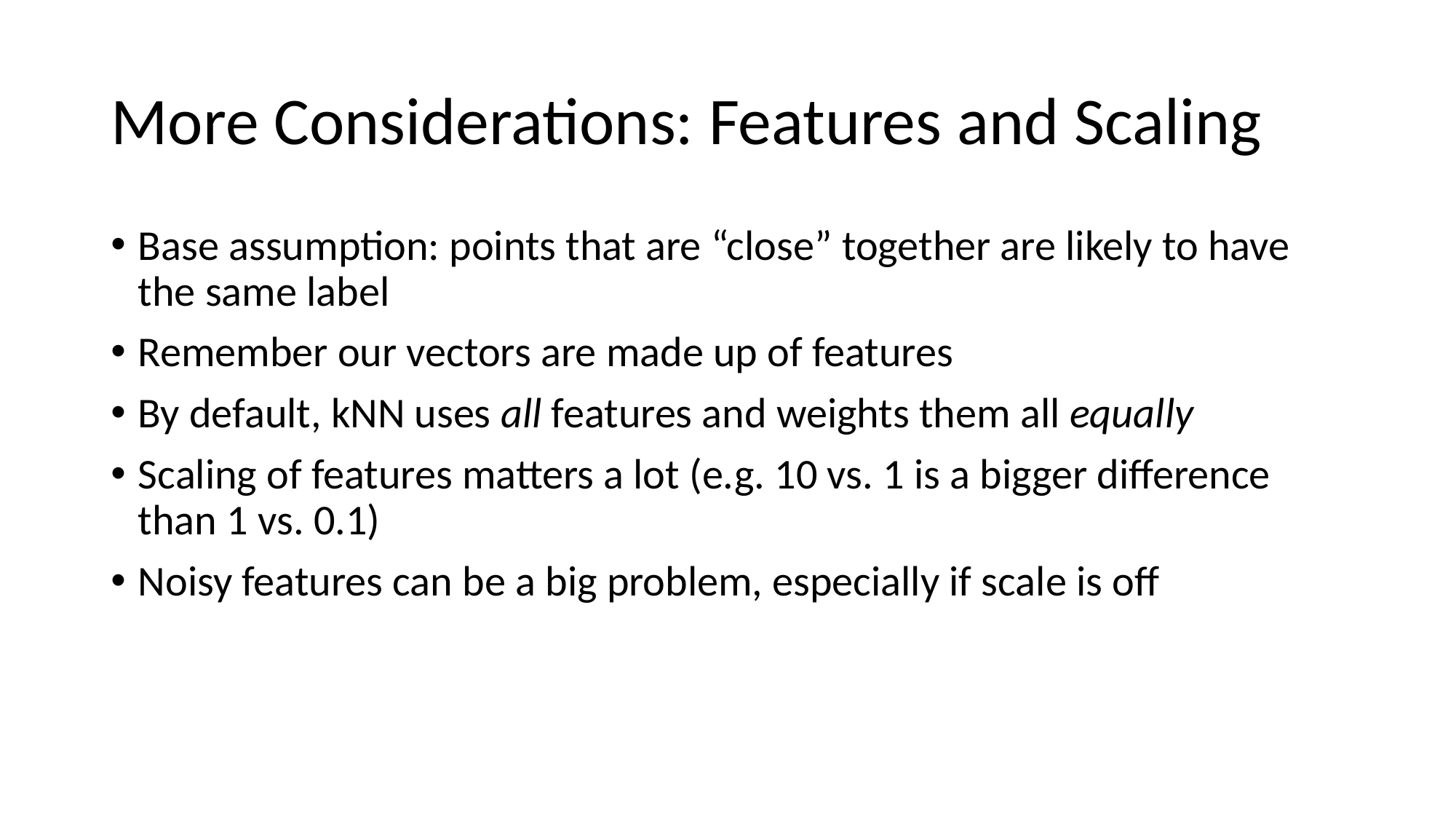

# More Considerations: Features and Scaling
Base assumption: points that are “close” together are likely to have the same label
Remember our vectors are made up of features
By default, kNN uses all features and weights them all equally
Scaling of features matters a lot (e.g. 10 vs. 1 is a bigger difference than 1 vs. 0.1)
Noisy features can be a big problem, especially if scale is off